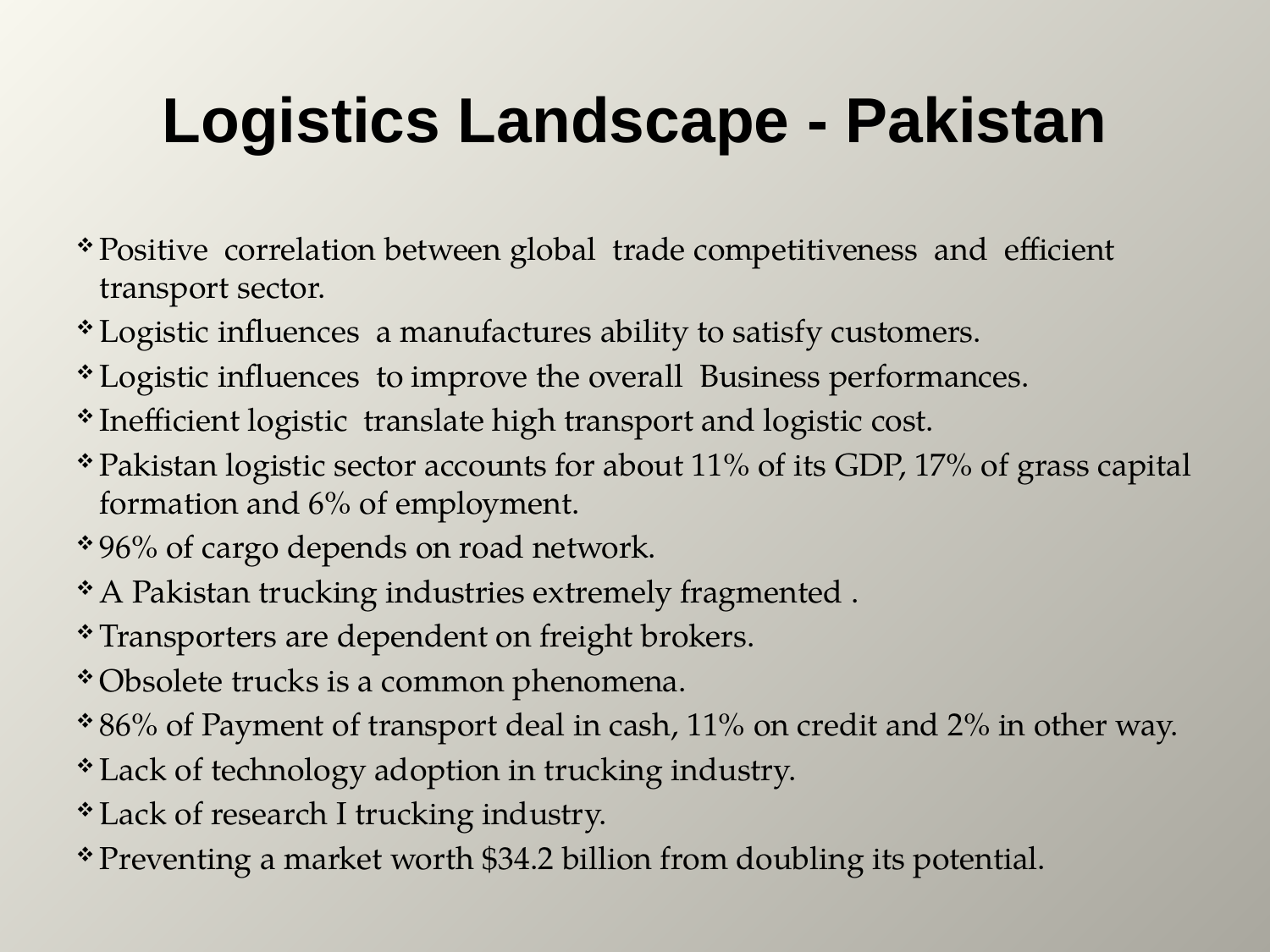

# Logistics Landscape - Pakistan
Positive  correlation between global  trade competitiveness  and  efficient transport sector.
Logistic influences  a manufactures ability to satisfy customers.
Logistic influences  to improve the overall  Business performances.
Inefficient logistic  translate high transport and logistic cost.
Pakistan logistic sector accounts for about 11% of its GDP, 17% of grass capital formation and 6% of employment.
96% of cargo depends on road network.
A Pakistan trucking industries extremely fragmented .
Transporters are dependent on freight brokers.
Obsolete trucks is a common phenomena.
86% of Payment of transport deal in cash, 11% on credit and 2% in other way.
Lack of technology adoption in trucking industry.
Lack of research I trucking industry.
Preventing a market worth $34.2 billion from doubling its potential.